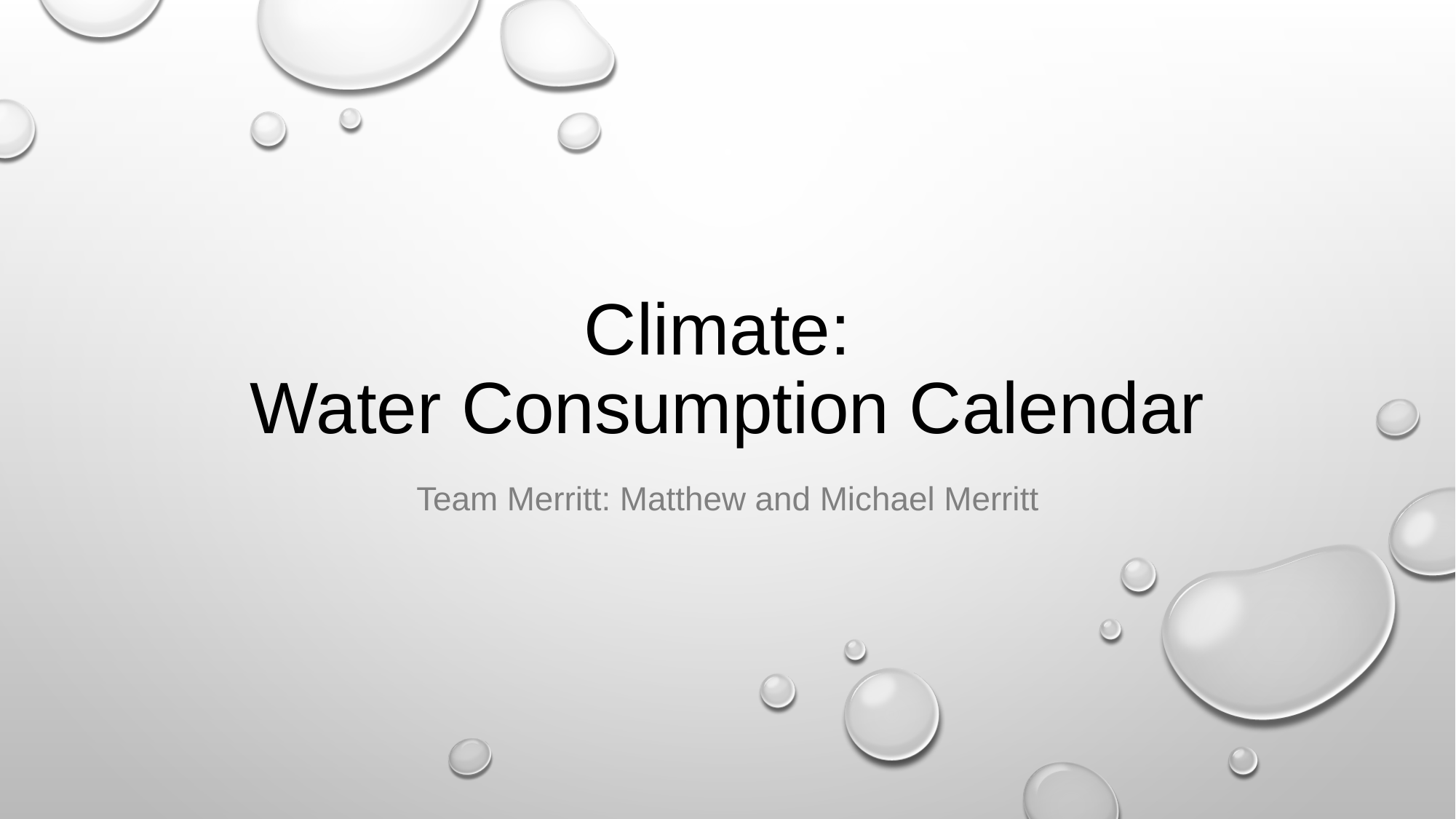

# Climate: Water Consumption Calendar
Team Merritt: Matthew and Michael Merritt